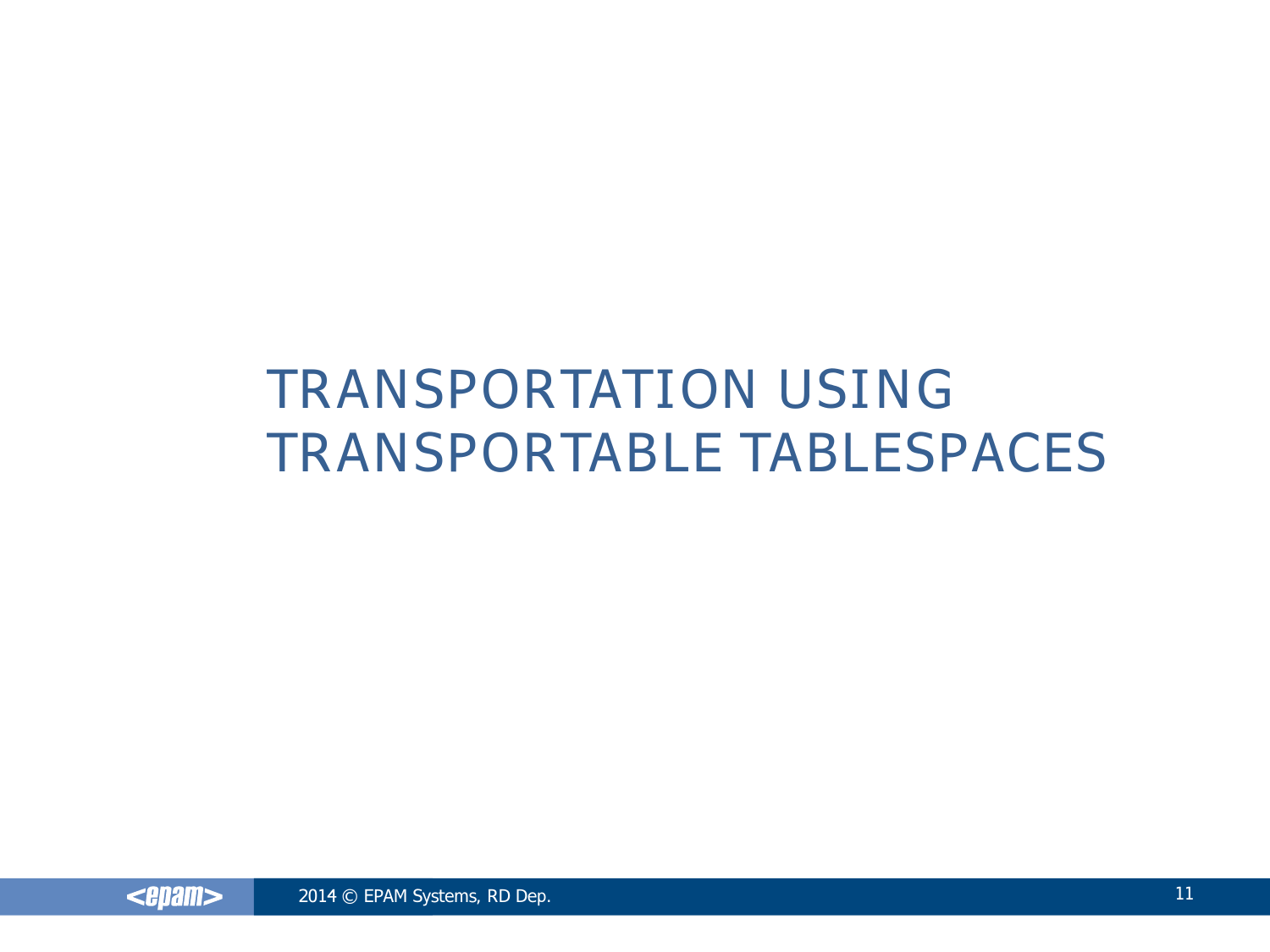

# Transportation Using Transportable Tablespaces
11
2014 © EPAM Systems, RD Dep.